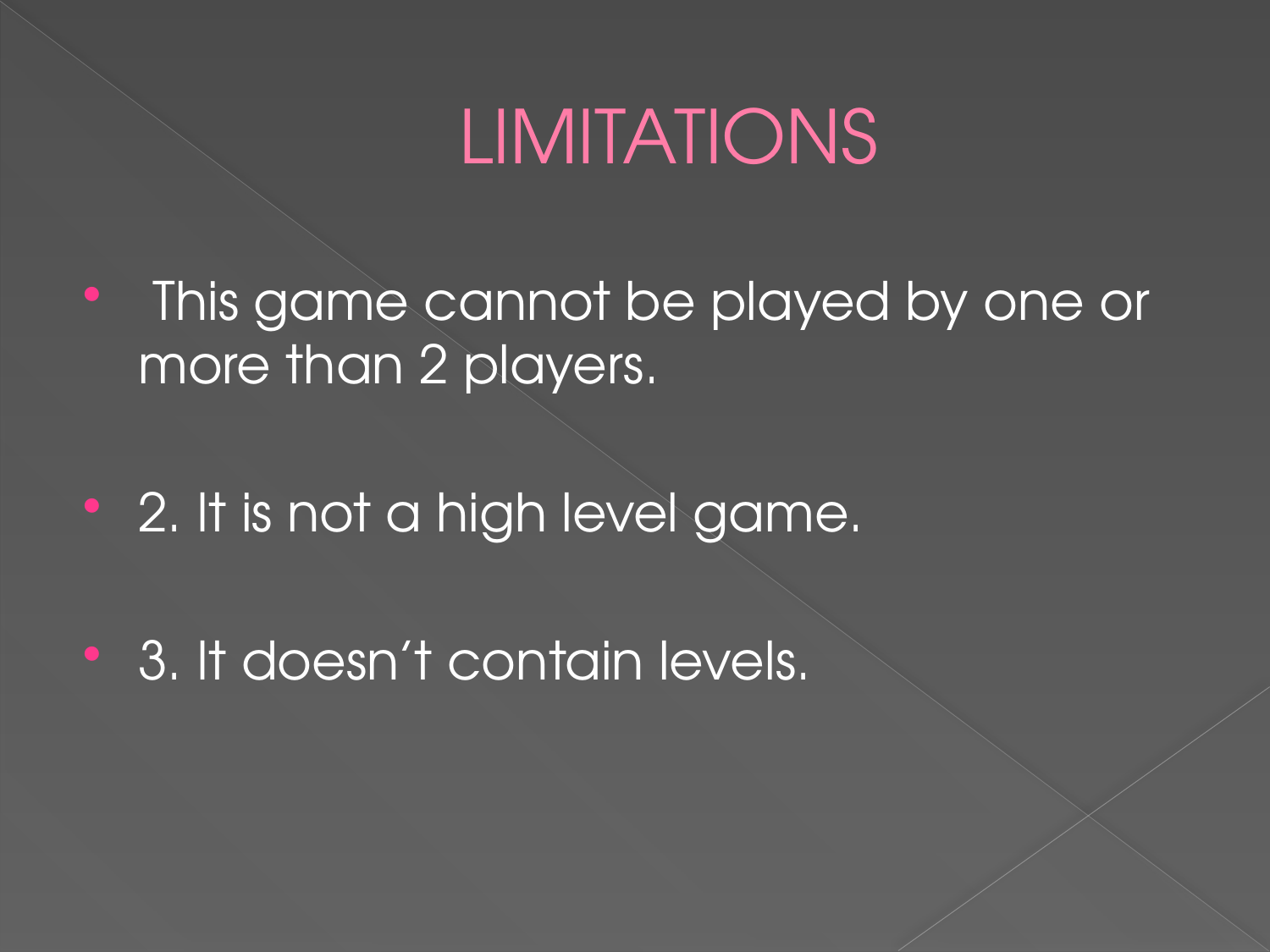

# LIMITATIONS
 This game cannot be played by one or more than 2 players.

2. It is not a high level game.

3. It doesn’t contain levels.